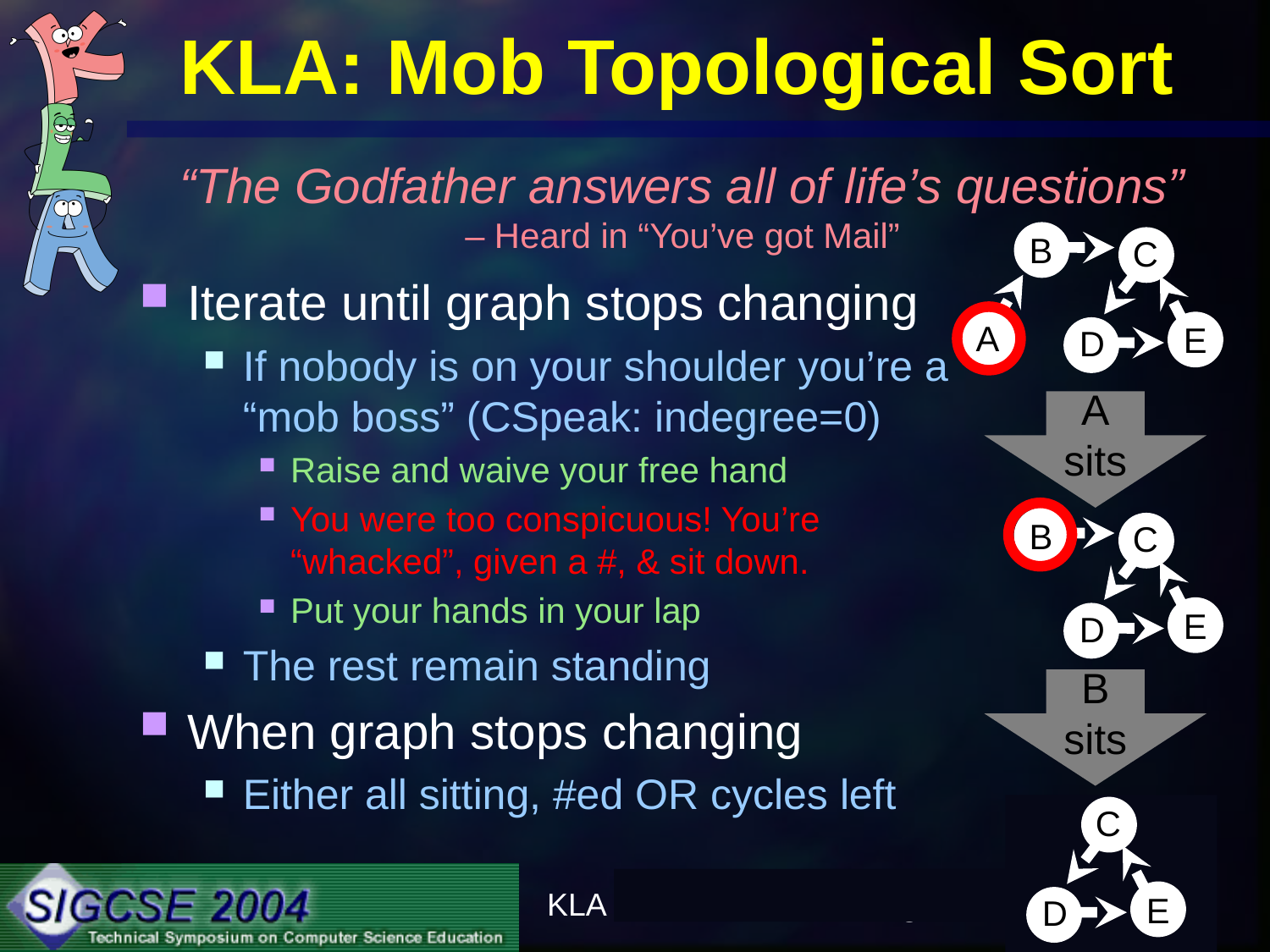

# KLA: Mob Topological Sort
“The Godfather answers all of life’s questions”
– Heard in “You’ve got Mail”
B
C

A
E
D

Iterate until graph stops changing
If nobody is on your shoulder you’re a “mob boss” (CSpeak: indegree=0)
Raise and waive your free hand
You were too conspicuous! You’re “whacked”, given a #, & sit down.
Put your hands in your lap
The rest remain standing
When graph stops changing
Either all sitting, #ed OR cycles left

A
sits

B
C

E
D

B
sits

C

E
D

KLA : Kinesthetic Learning Activities
3/18